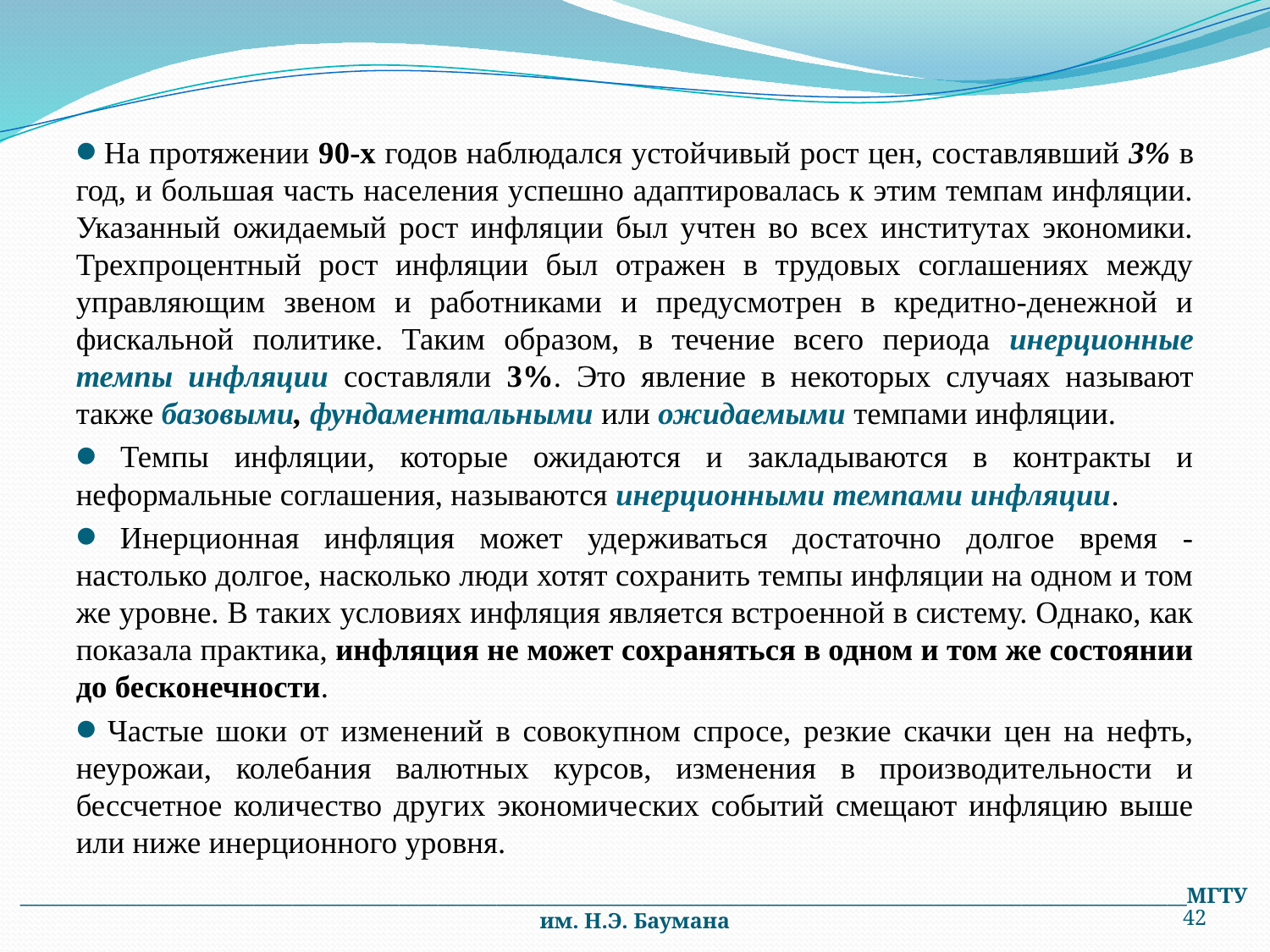

На протяжении 90-х годов наблюдался устойчивый рост цен, составлявший 3% в год, и большая часть населения успешно адаптировалась к этим темпам инфляции. Указанный ожидаемый рост инфляции был учтен во всех институтах экономики. Трехпроцентный рост инфляции был отражен в трудовых соглашениях между управляющим звеном и работниками и предусмотрен в кредитно-денежной и фискальной политике. Таким образом, в течение всего периода инерционные темпы инфляции составляли 3%. Это явление в некоторых случаях называют также базовыми, фундаментальными или ожидаемыми темпами инфляции.
 Темпы инфляции, которые ожидаются и закладываются в контракты и неформальные соглашения, называются инерционными темпами инфляции.
 Инерционная инфляция может удерживаться достаточно долгое время - настолько долгое, насколько люди хотят сохранить темпы инфляции на одном и том же уровне. В таких условиях инфляция является встроенной в систему. Однако, как показала практика, инфляция не может сохраняться в одном и том же состоянии до бесконечности.
 Частые шоки от изменений в совокупном спросе, резкие скачки цен на нефть, неурожаи, колебания валютных курсов, изменения в производительности и бессчетное количество других экономических событий смещают инфляцию выше или ниже инерционного уровня.

________________________________________________________________________________________________________________________МГТУ им. Н.Э. Баумана
42